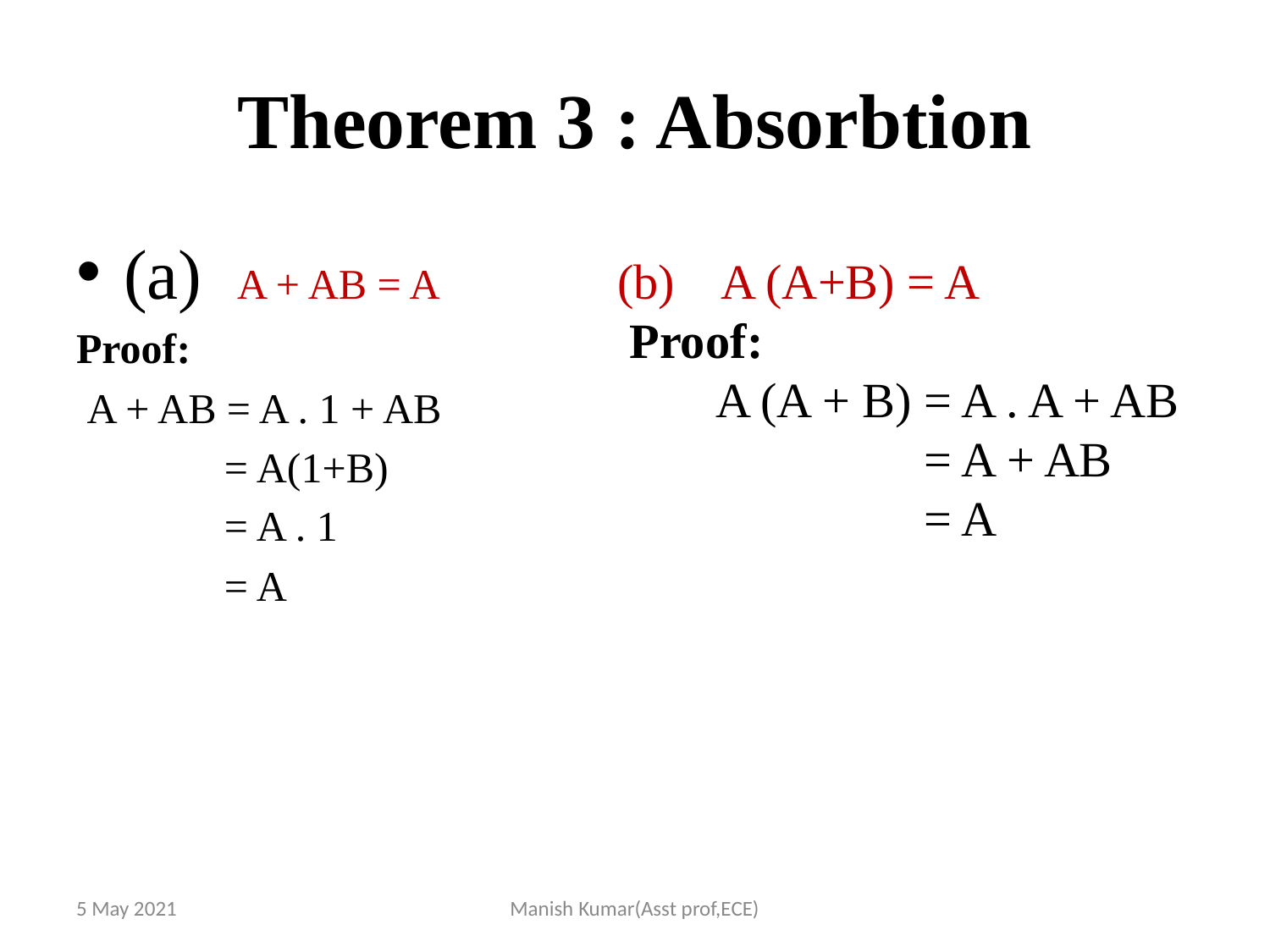

# Theorem 3 : Absorbtion
(a)  A + AB = A
Proof:
 A + AB = A . 1 + AB
              = A(1+B)
              = A . 1
              = A
A (A+B) = A
 Proof:
        A (A + B) = A . A + AB
                         = A + AB
                         = A
5 May 2021
Manish Kumar(Asst prof,ECE)